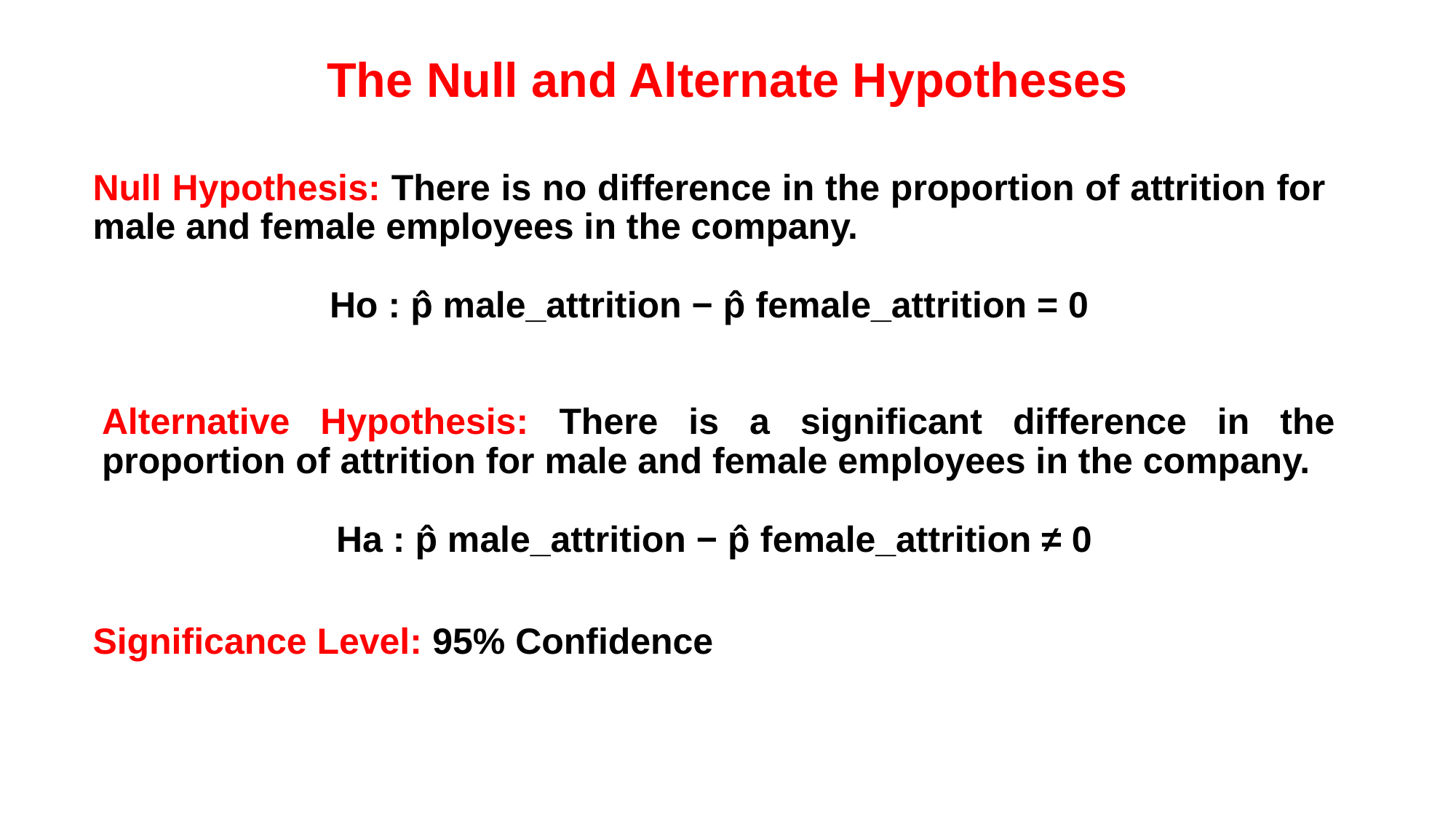

# The Null and Alternate Hypotheses
Null Hypothesis: There is no difference in the proportion of attrition for male and female employees in the company.

Ho : p̂ male_attrition − p̂ female_attrition = 0
Alternative Hypothesis: There is a significant difference in the proportion of attrition for male and female employees in the company.

                       Ha : p̂ male_attrition − p̂ female_attrition ≠ 0
Significance Level: 95% Confidence